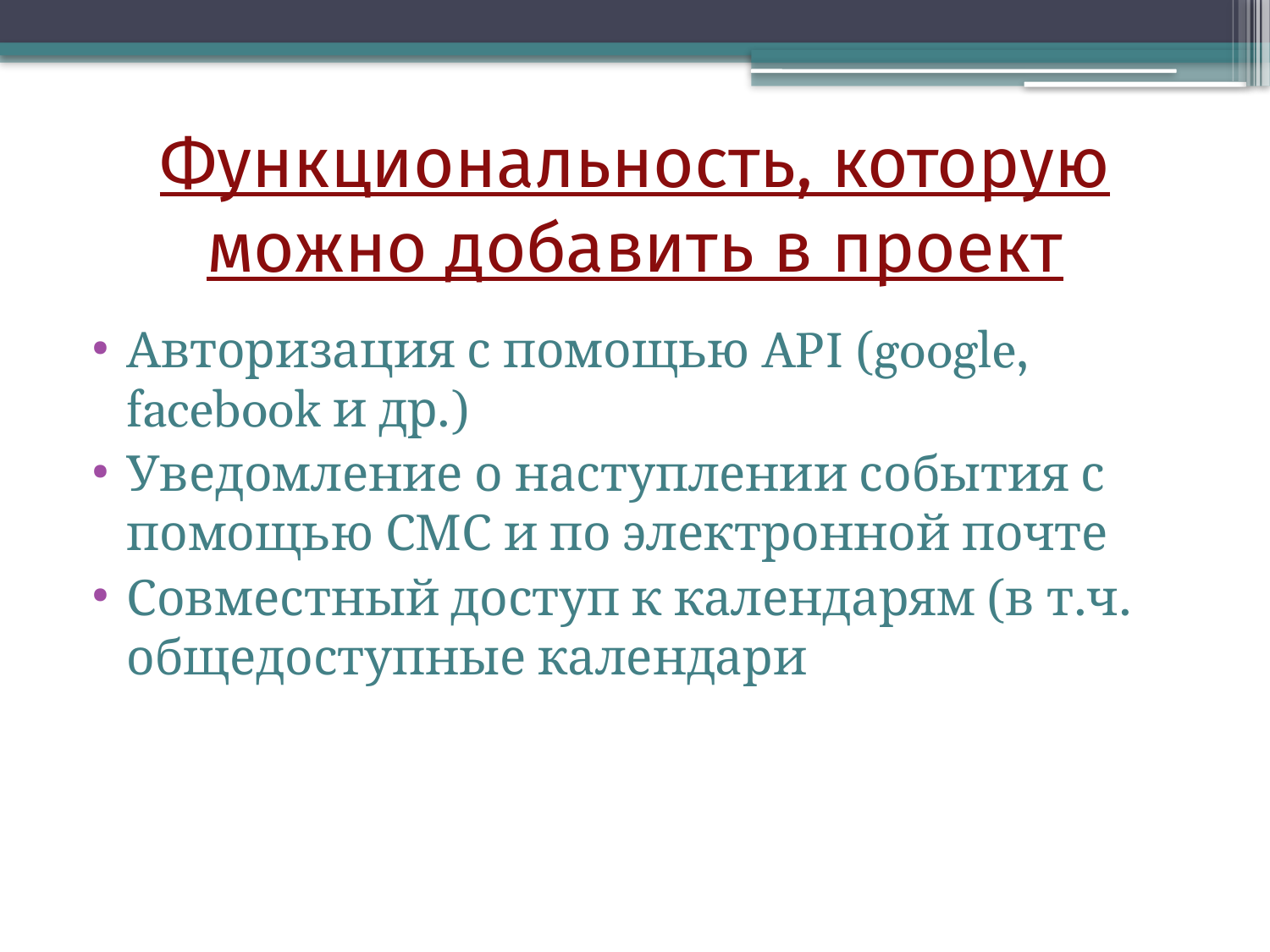

# Функциональность, которую можно добавить в проект
Авторизация с помощью API (google, facebook и др.)
Уведомление о наступлении события с помощью СМС и по электронной почте
Совместный доступ к календарям (в т.ч. общедоступные календари